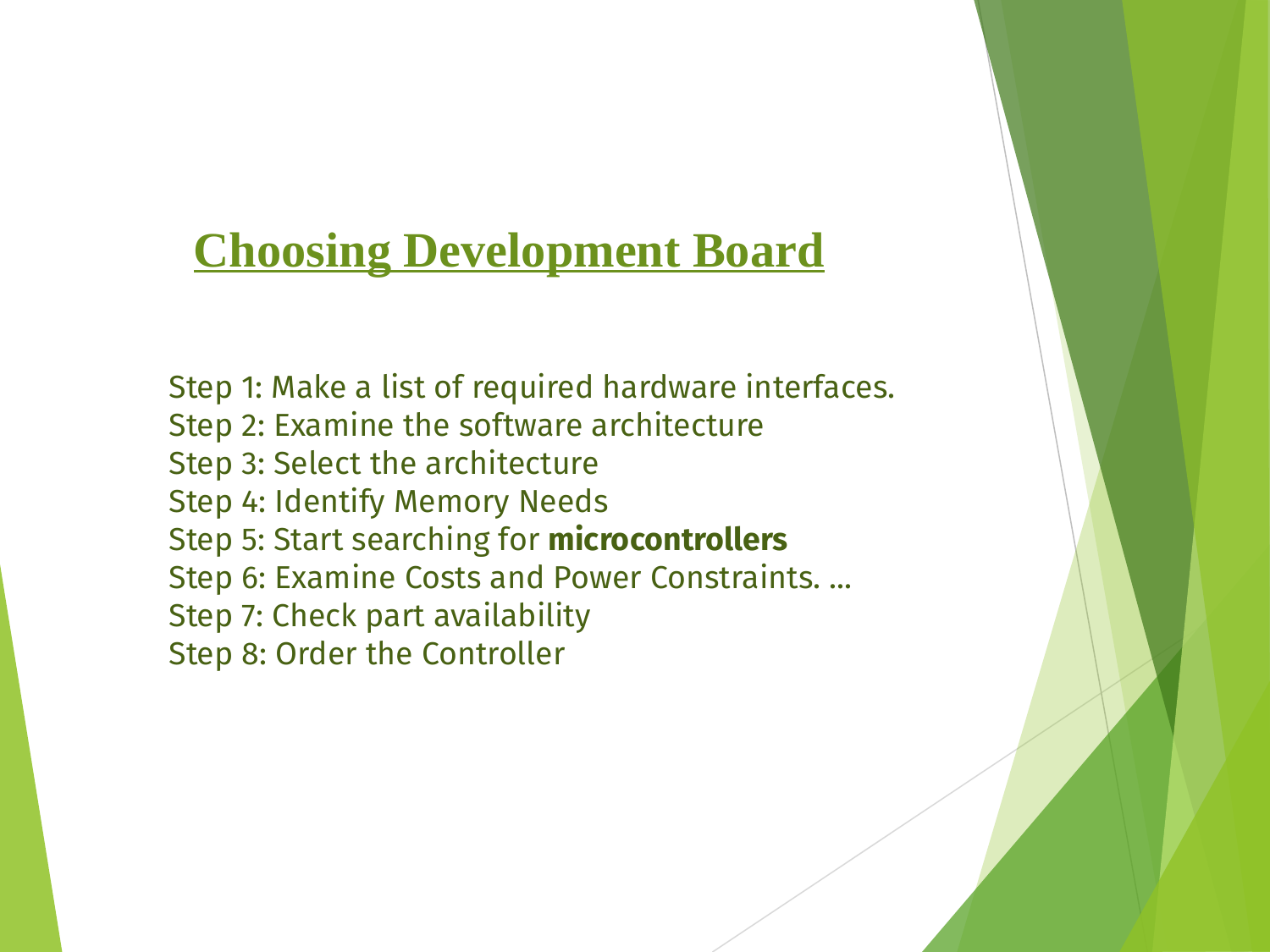

Choosing Development Board
Step 1: Make a list of required hardware interfaces.
Step 2: Examine the software architecture
Step 3: Select the architecture
Step 4: Identify Memory Needs
Step 5: Start searching for microcontrollers
Step 6: Examine Costs and Power Constraints. ...
Step 7: Check part availability
Step 8: Order the Controller